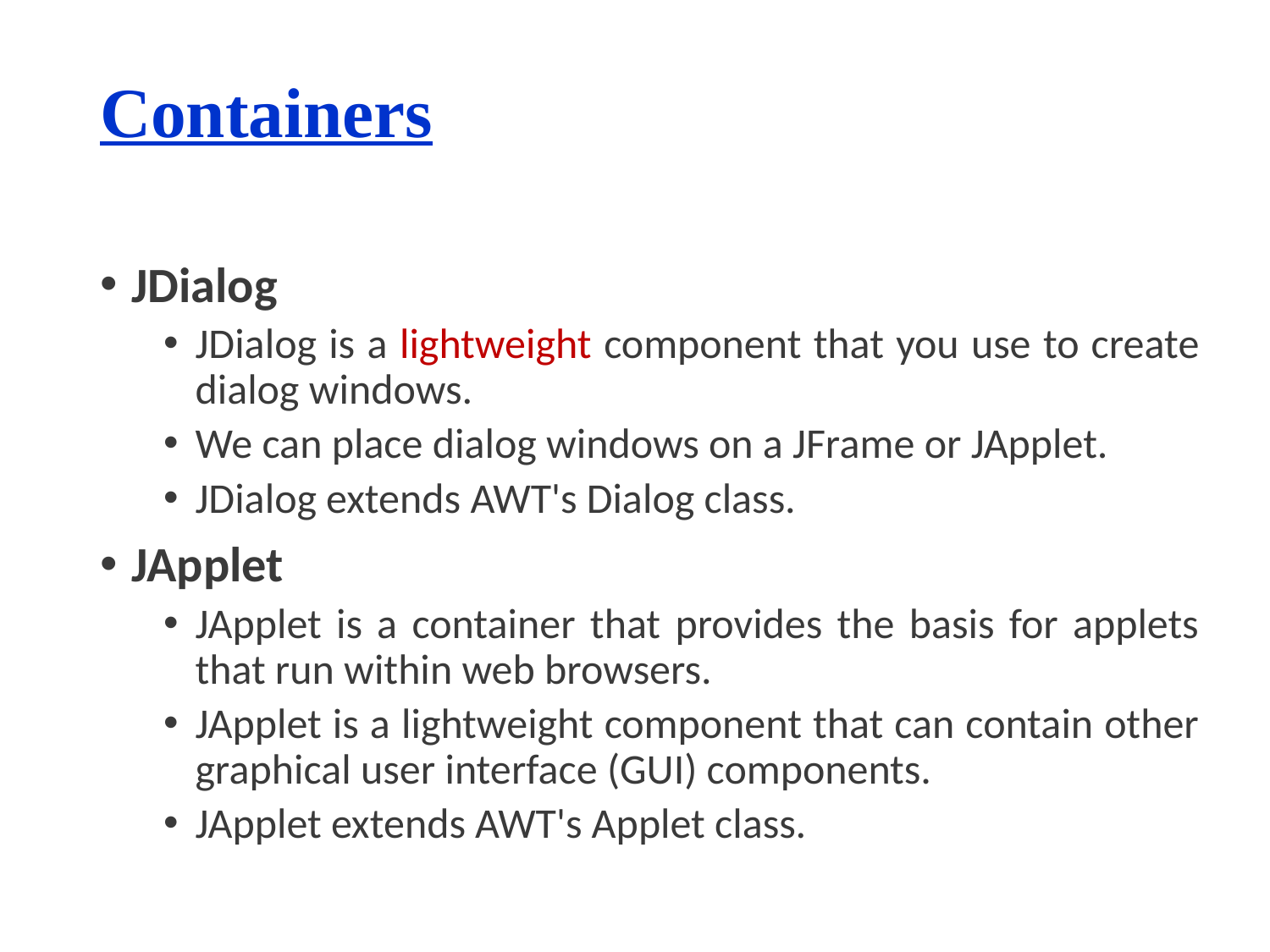

# Containers
JDialog
JDialog is a lightweight component that you use to create dialog windows.
We can place dialog windows on a JFrame or JApplet.
JDialog extends AWT's Dialog class.
JApplet
JApplet is a container that provides the basis for applets that run within web browsers.
JApplet is a lightweight component that can contain other graphical user interface (GUI) components.
JApplet extends AWT's Applet class.